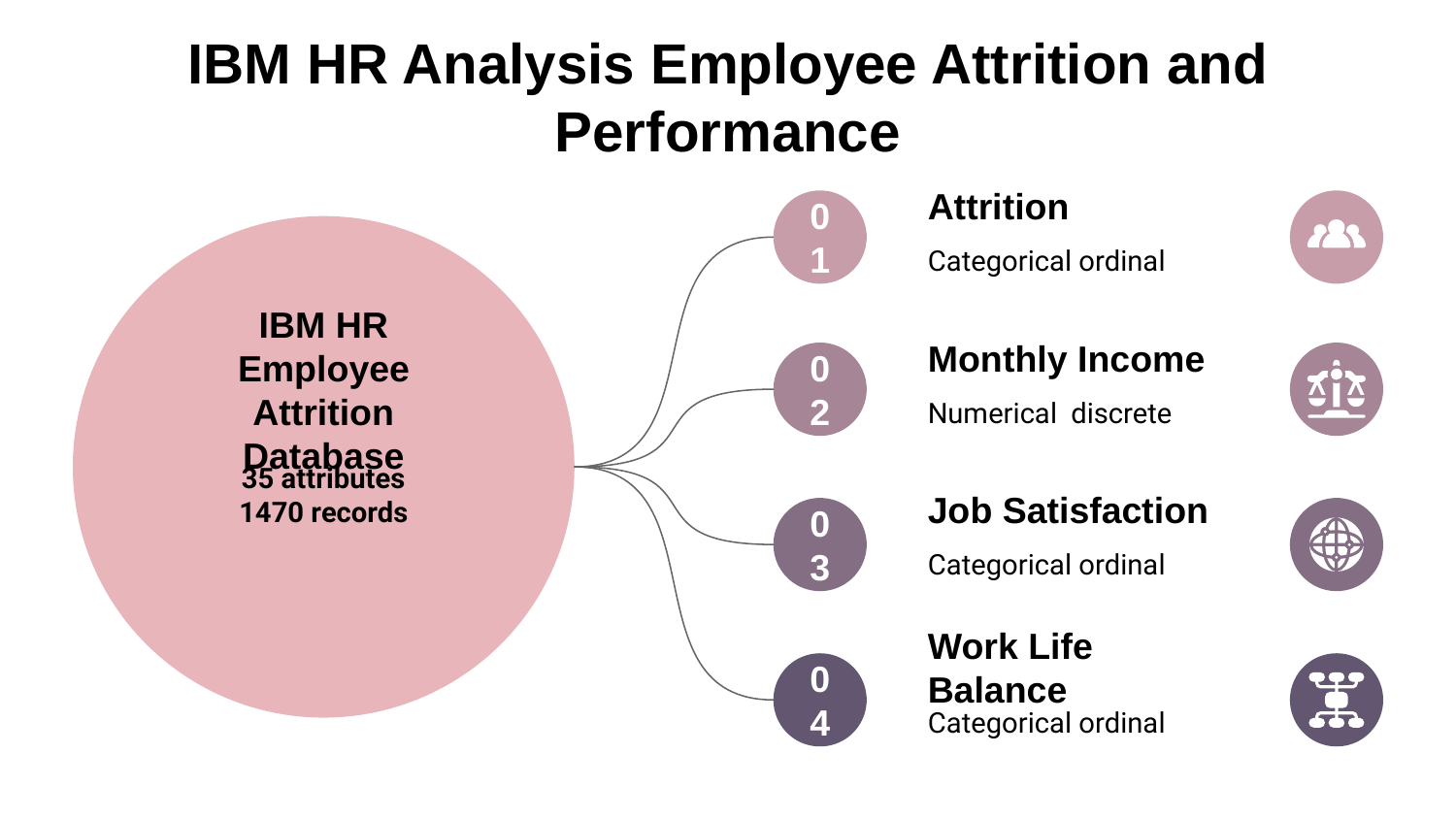

# IBM HR Analysis Employee Attrition and Performance
Attrition
Categorical ordinal
01

Monthly Income
Numerical  discrete
02

IBM HR Employee Attrition Database
35 attributes
1470 records
Job Satisfaction
Categorical ordinal
03

Work Life Balance
Categorical ordinal
04